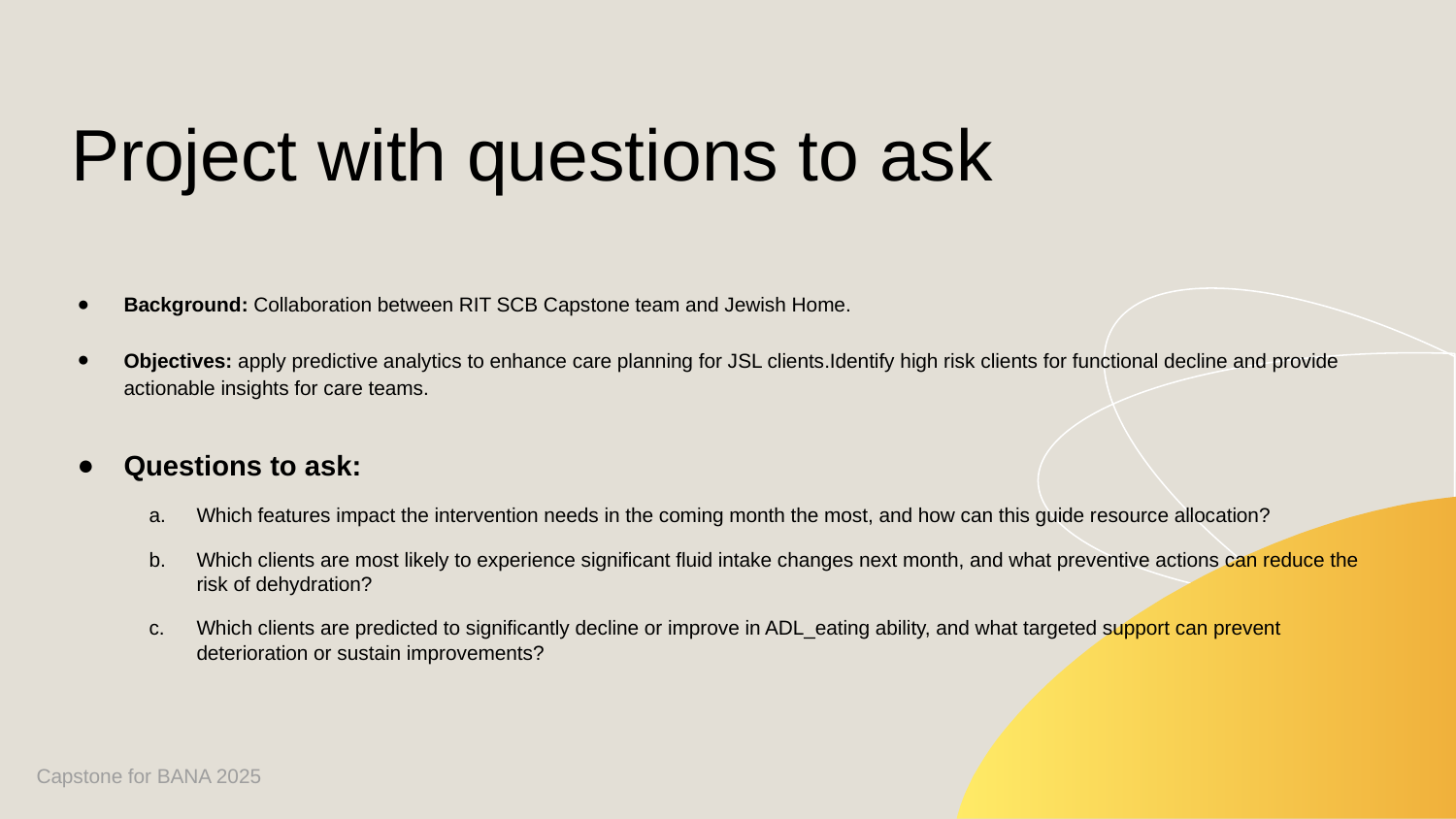

#
 Project with questions to ask

Background: Collaboration between RIT SCB Capstone team and Jewish Home.
Objectives: apply predictive analytics to enhance care planning for JSL clients.Identify high risk clients for functional decline and provide actionable insights for care teams.
Questions to ask:
Which features impact the intervention needs in the coming month the most, and how can this guide resource allocation?
Which clients are most likely to experience significant fluid intake changes next month, and what preventive actions can reduce the risk of dehydration?
Which clients are predicted to significantly decline or improve in ADL_eating ability, and what targeted support can prevent deterioration or sustain improvements?
Capstone for BANA 2025